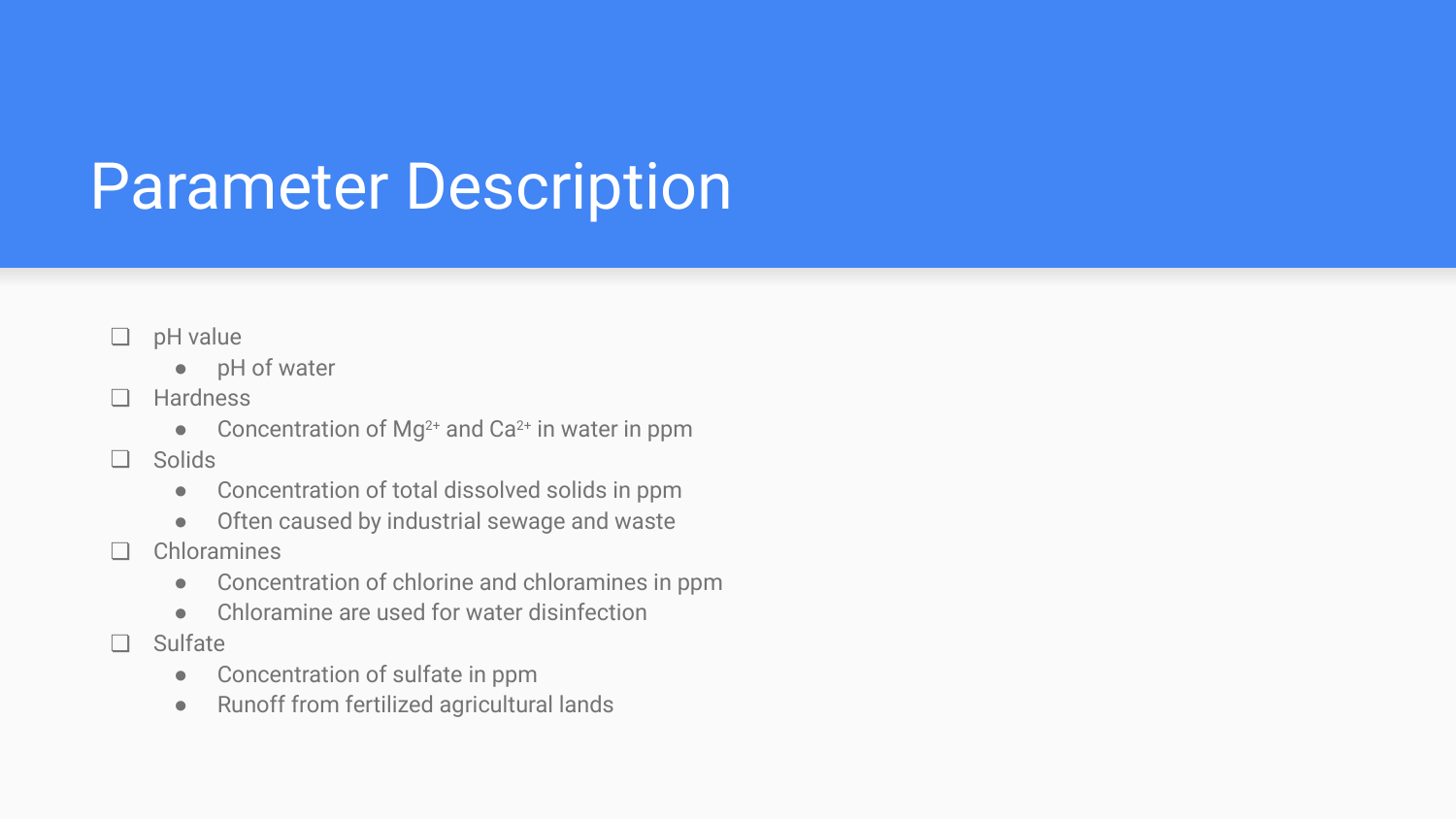

# Parameter Description
pH value
pH of water
Hardness
Concentration of Mg2+ and Ca2+ in water in ppm
Solids
Concentration of total dissolved solids in ppm
Often caused by industrial sewage and waste
Chloramines
Concentration of chlorine and chloramines in ppm
Chloramine are used for water disinfection
Sulfate
Concentration of sulfate in ppm
Runoff from fertilized agricultural lands